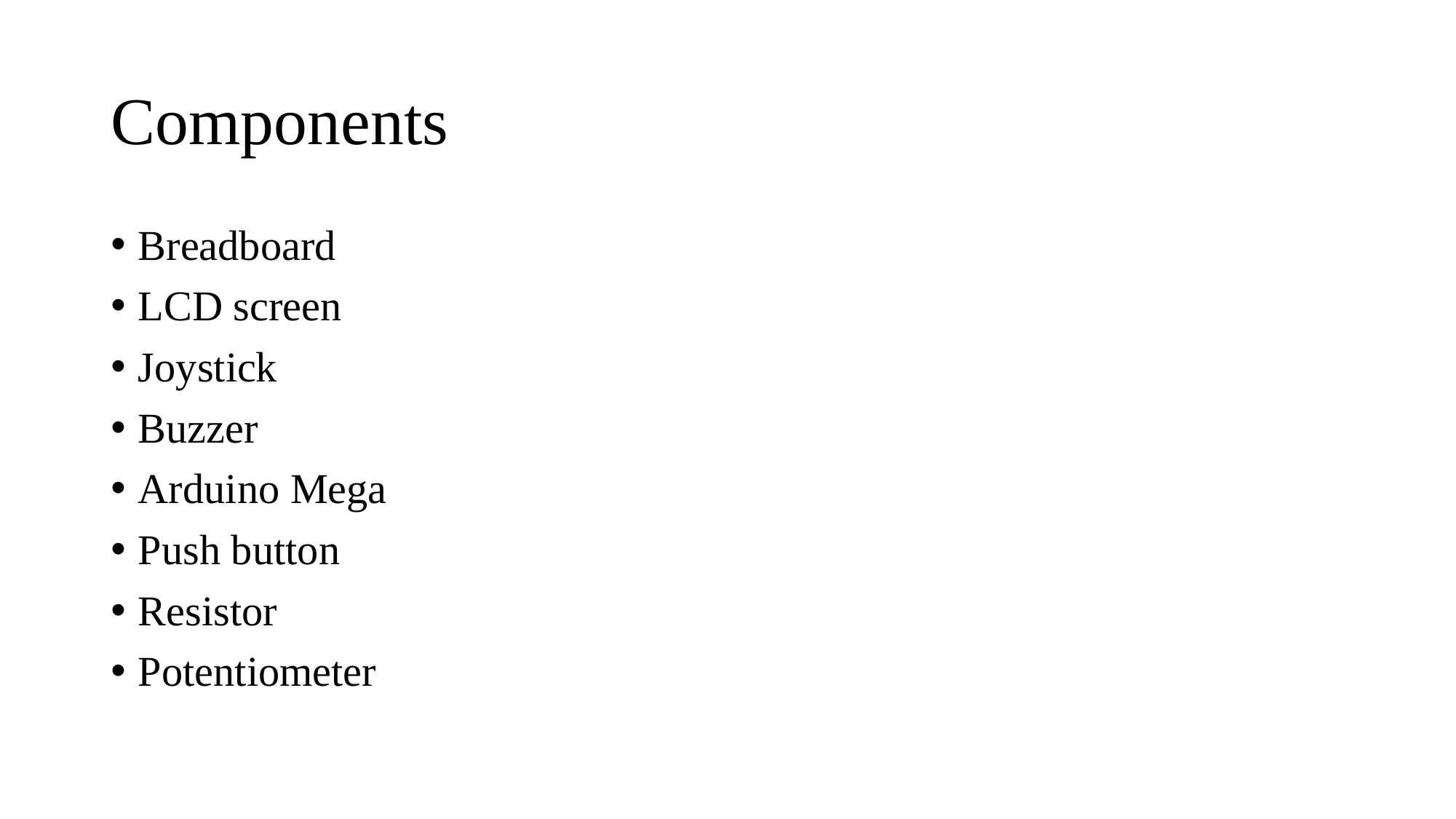

# Components
Breadboard
LCD screen
Joystick
Buzzer
Arduino Mega
Push button
Resistor
Potentiometer